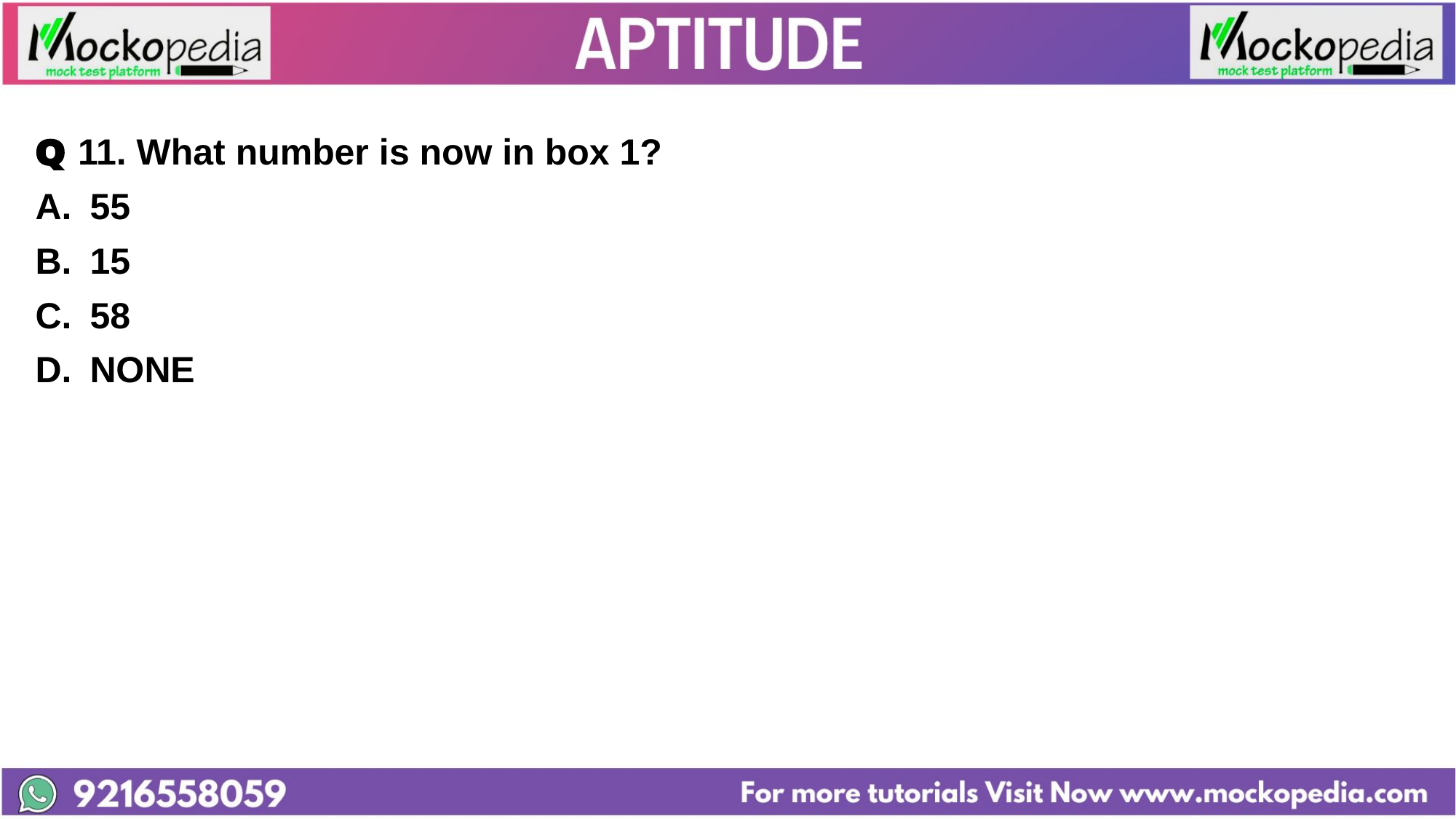

#
Q 11. What number is now in box 1?
55
15
58
NONE